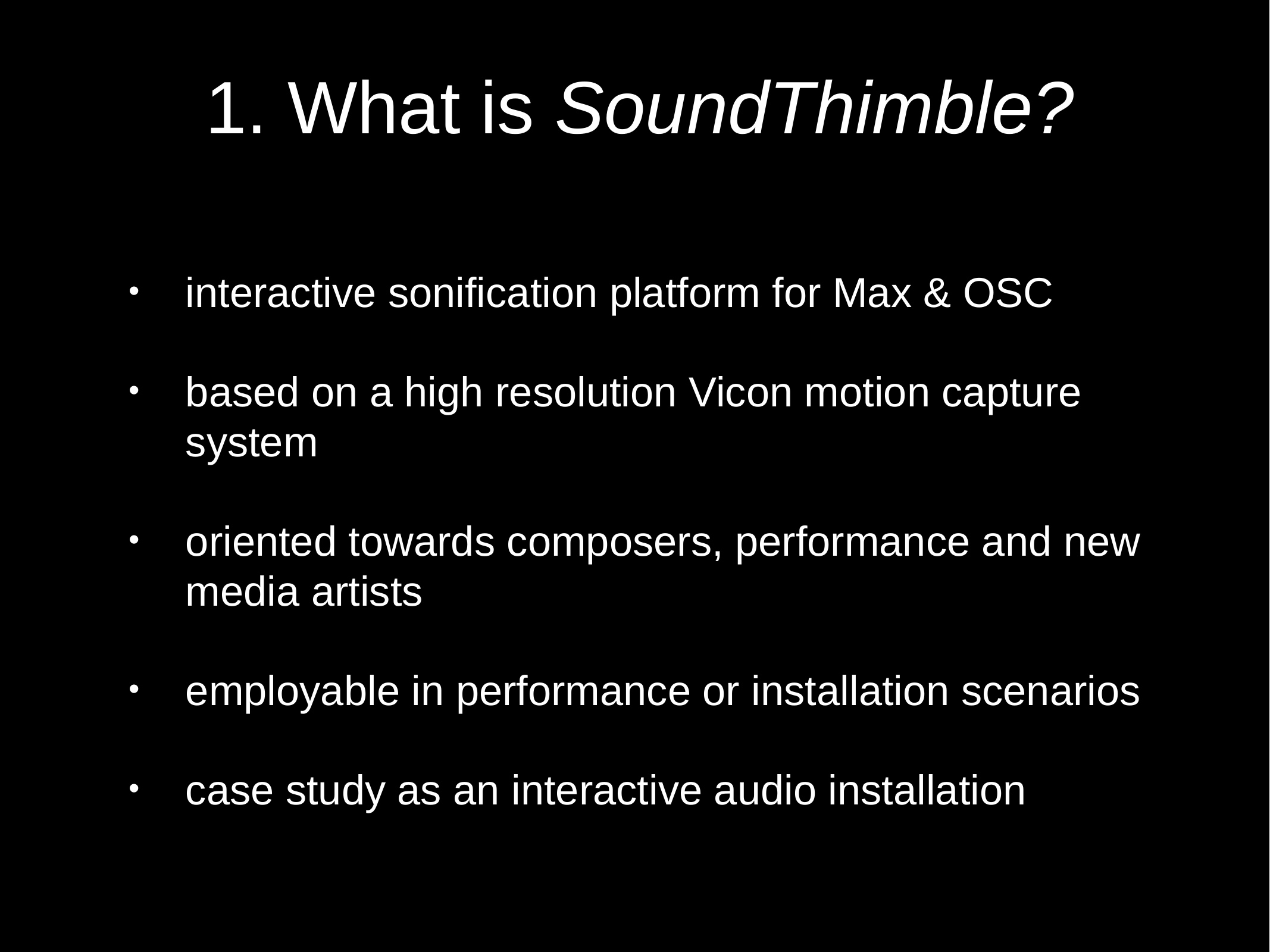

# 1. What is SoundThimble?
interactive sonification platform for Max & OSC
based on a high resolution Vicon motion capture system
oriented towards composers, performance and new media artists
employable in performance or installation scenarios
case study as an interactive audio installation